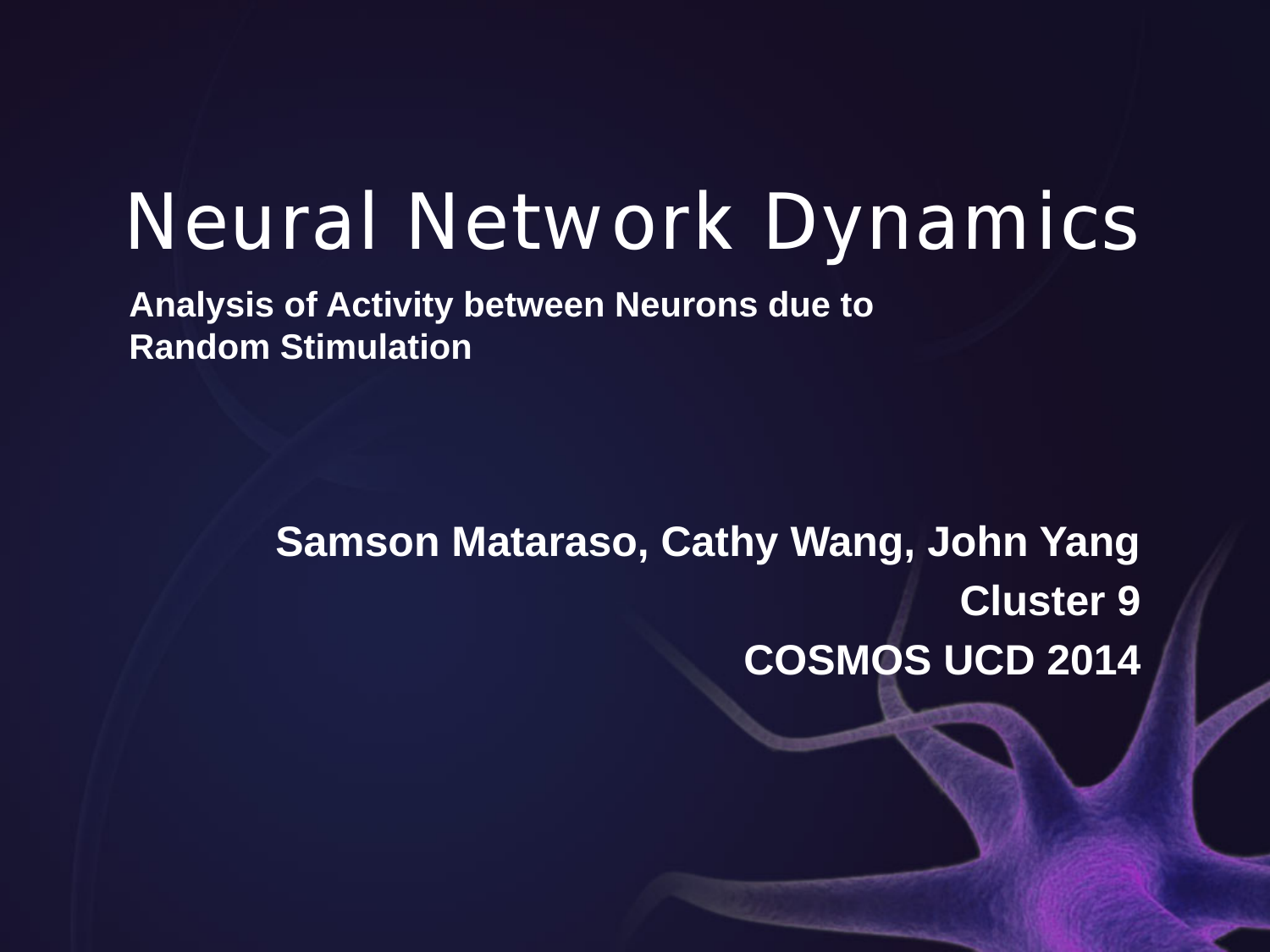

# Neural Network Dynamics
Analysis of Activity between Neurons due to Random Stimulation
Samson Mataraso, Cathy Wang, John Yang
Cluster 9
COSMOS UCD 2014